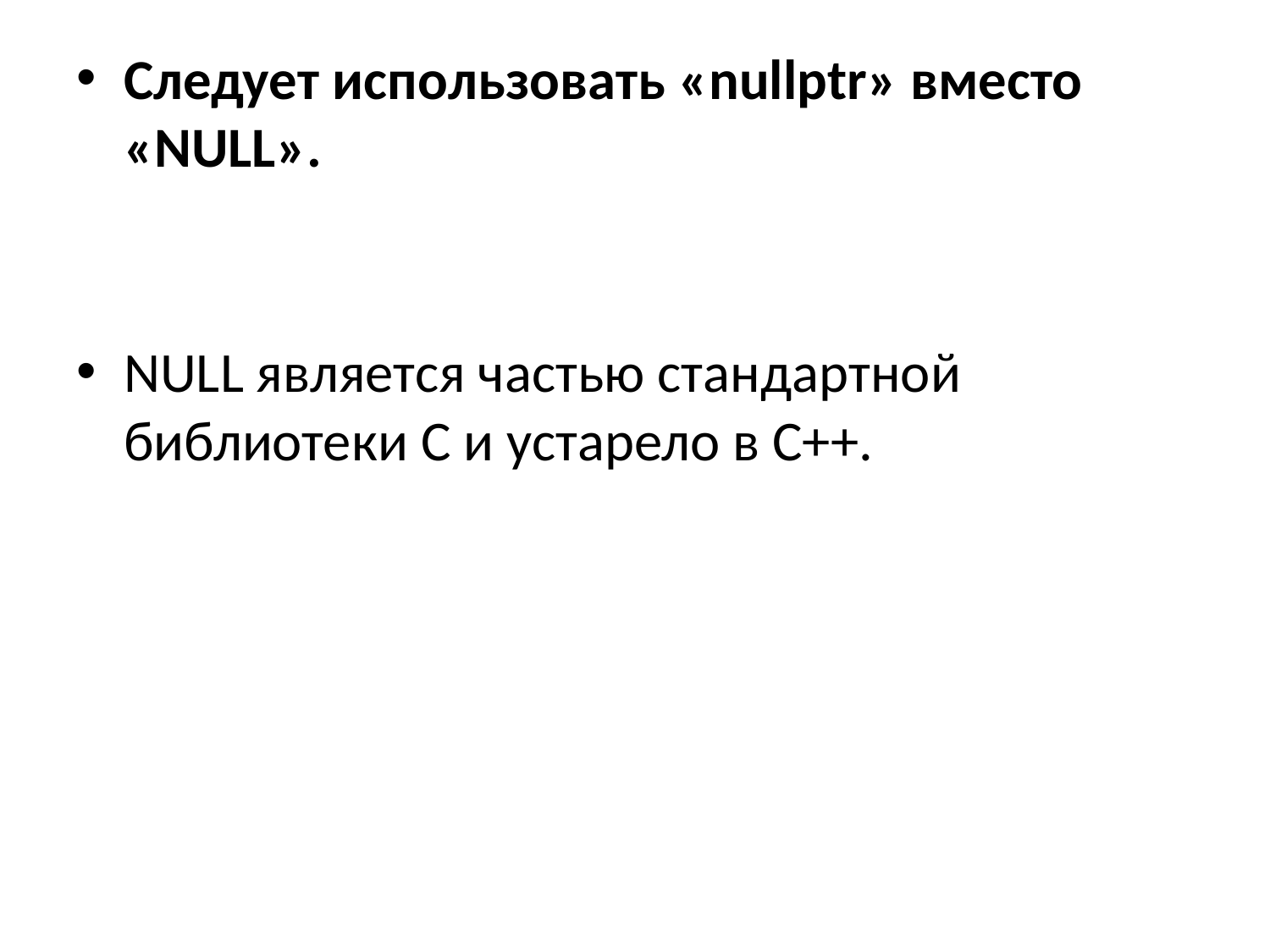

Следует использовать «nullptr» вместо «NULL».

NULL является частью стандартной библиотеки C и устарело в C++.
#